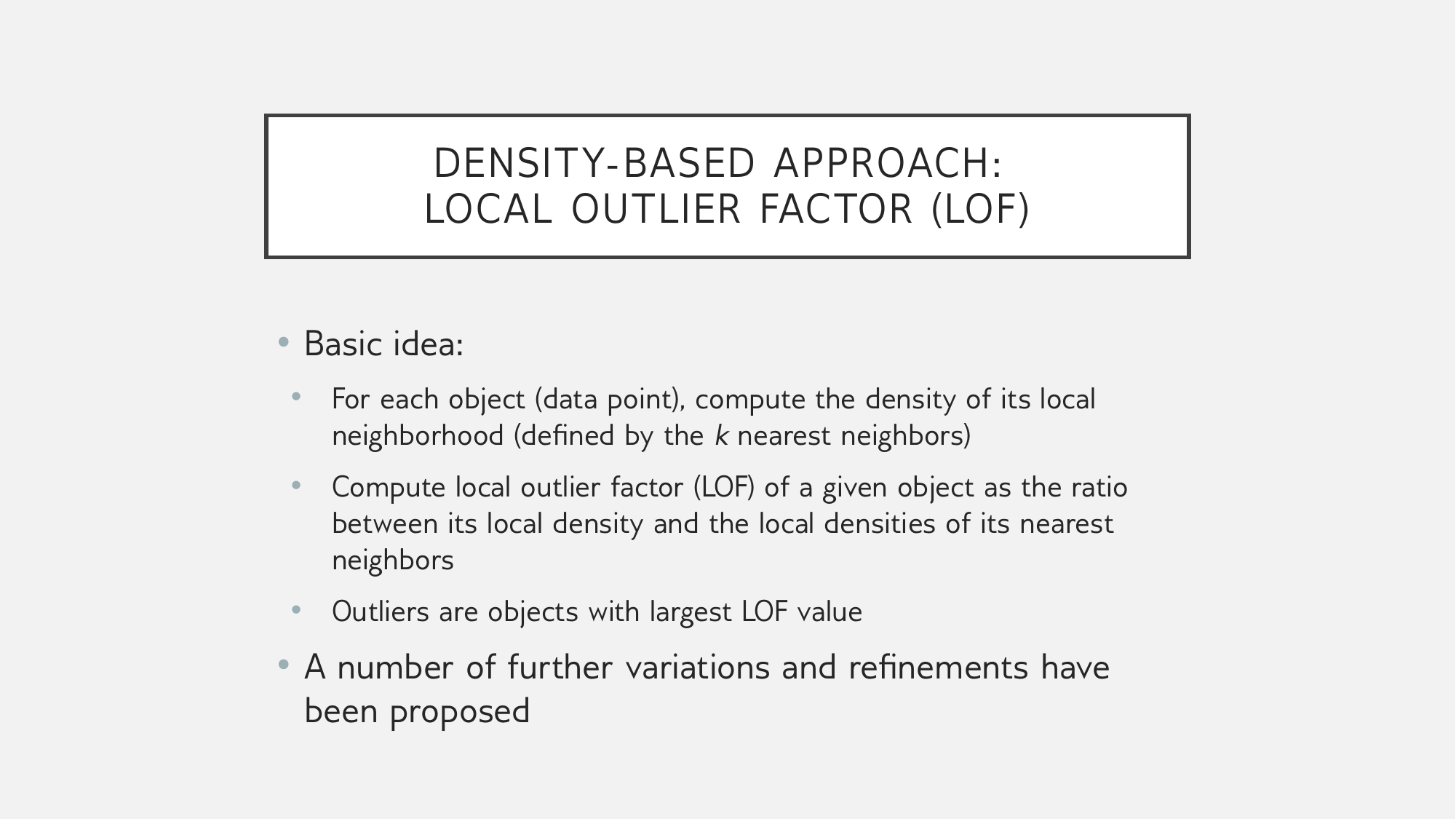

# Density-Based Approach: Local Outlier Factor (LOF)
Basic idea:
For each object (data point), compute the density of its local neighborhood (defined by the k nearest neighbors)
Compute local outlier factor (LOF) of a given object as the ratio between its local density and the local densities of its nearest neighbors
Outliers are objects with largest LOF value
A number of further variations and refinements have been proposed